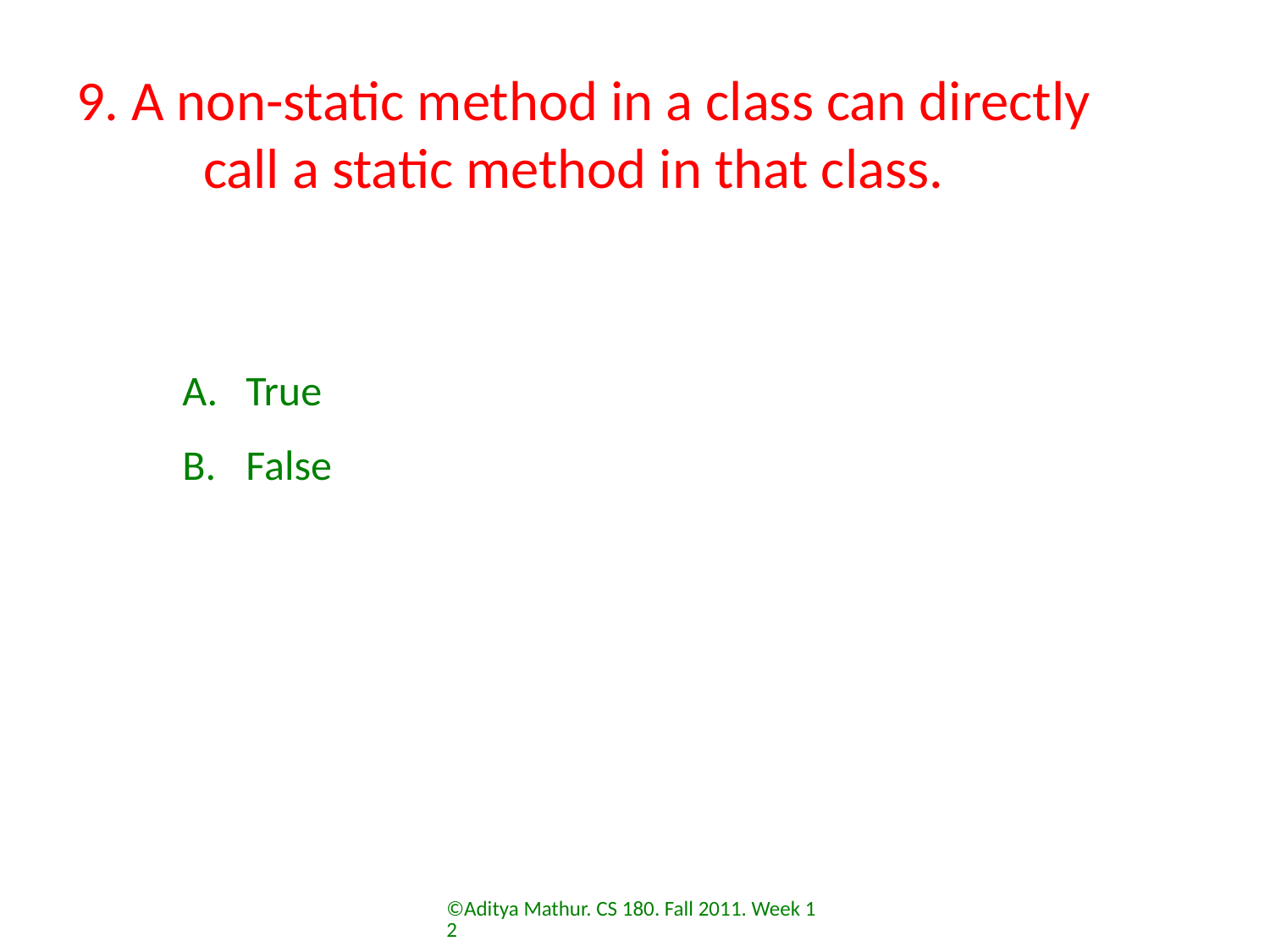

# 9. A non-static method in a class can directly 	call a static method in that class.

True
False
©Aditya Mathur. CS 180. Fall 2011. Week 12